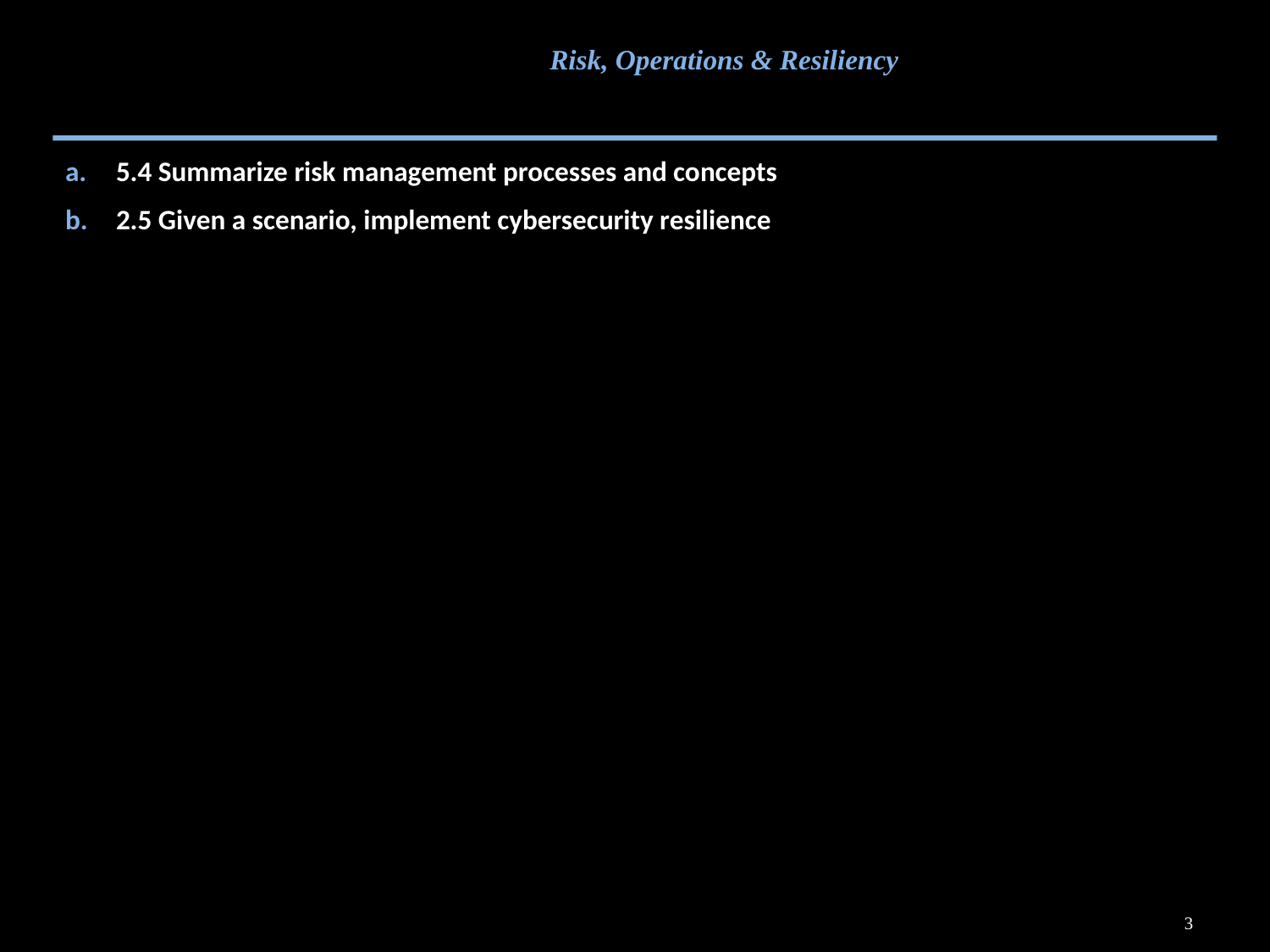

# Risk, Operations & Resiliency
5.4 Summarize risk management processes and concepts
2.5 Given a scenario, implement cybersecurity resilience

3